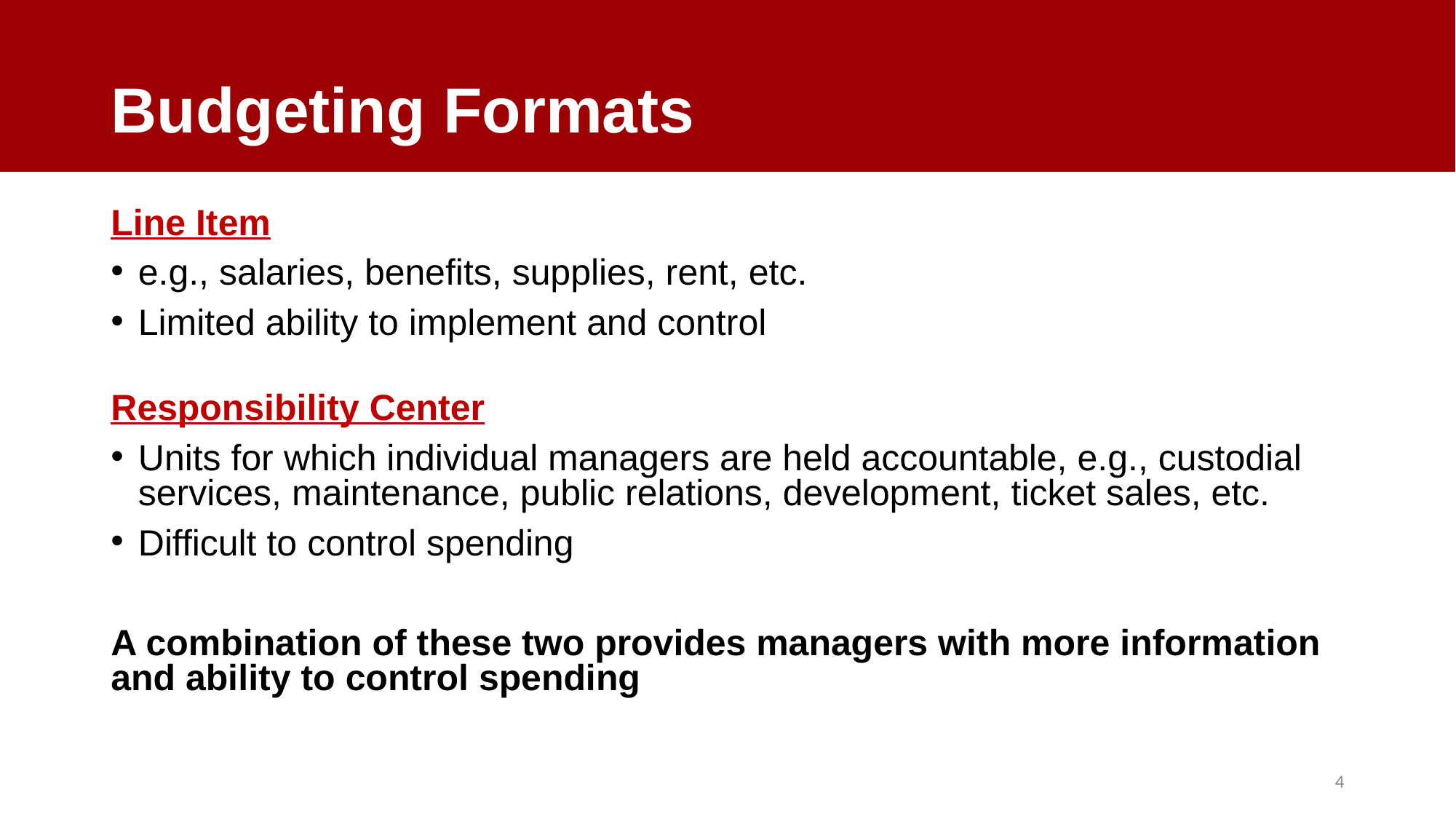

# Budgeting Formats
Line Item
e.g., salaries, benefits, supplies, rent, etc.
Limited ability to implement and control
Responsibility Center
Units for which individual managers are held accountable, e.g., custodial services, maintenance, public relations, development, ticket sales, etc.
Difficult to control spending

A combination of these two provides managers with more information and ability to control spending
4